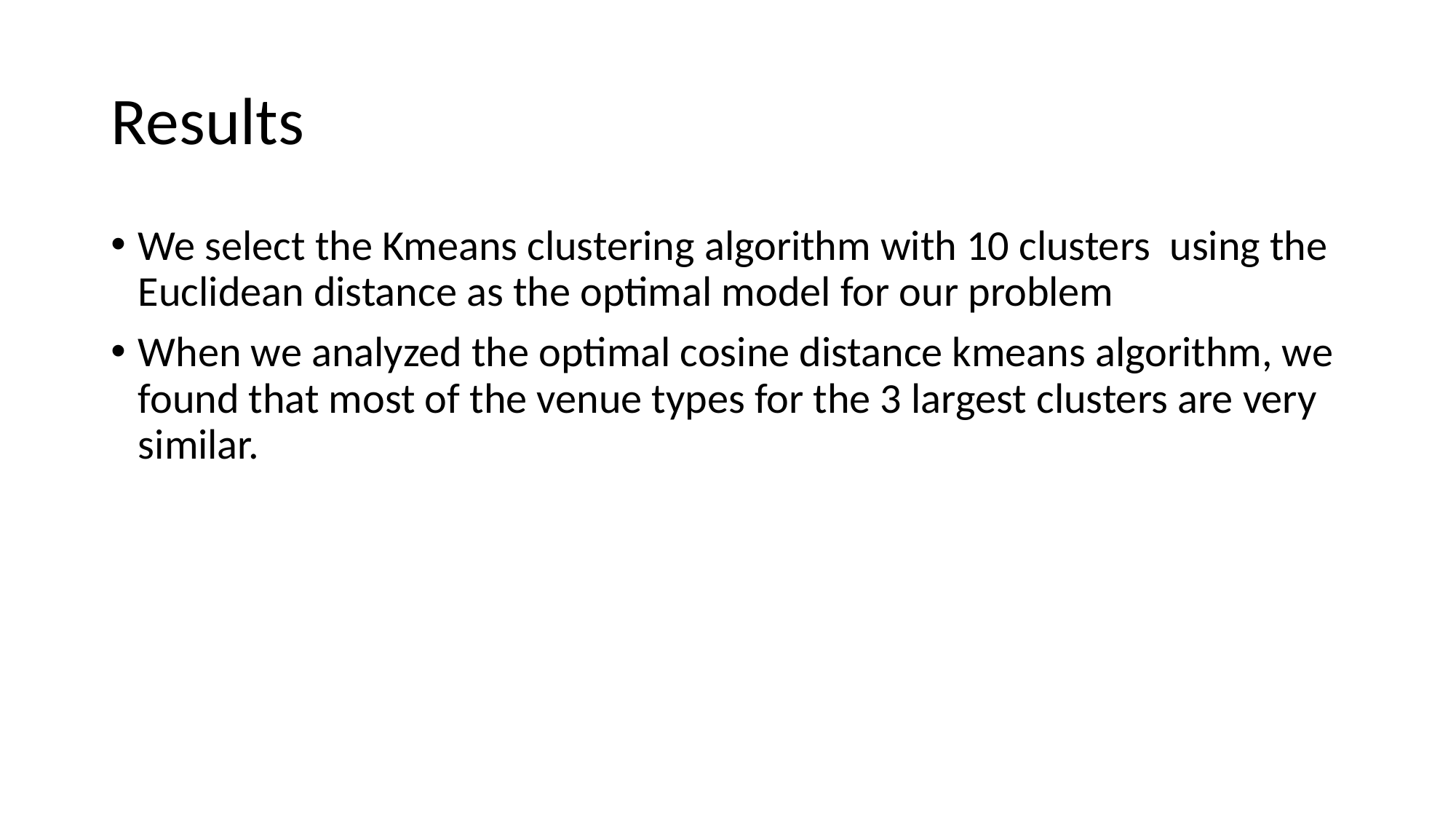

# Results
We select the Kmeans clustering algorithm with 10 clusters  using the Euclidean distance as the optimal model for our problem
When we analyzed the optimal cosine distance kmeans algorithm, we found that most of the venue types for the 3 largest clusters are very similar.